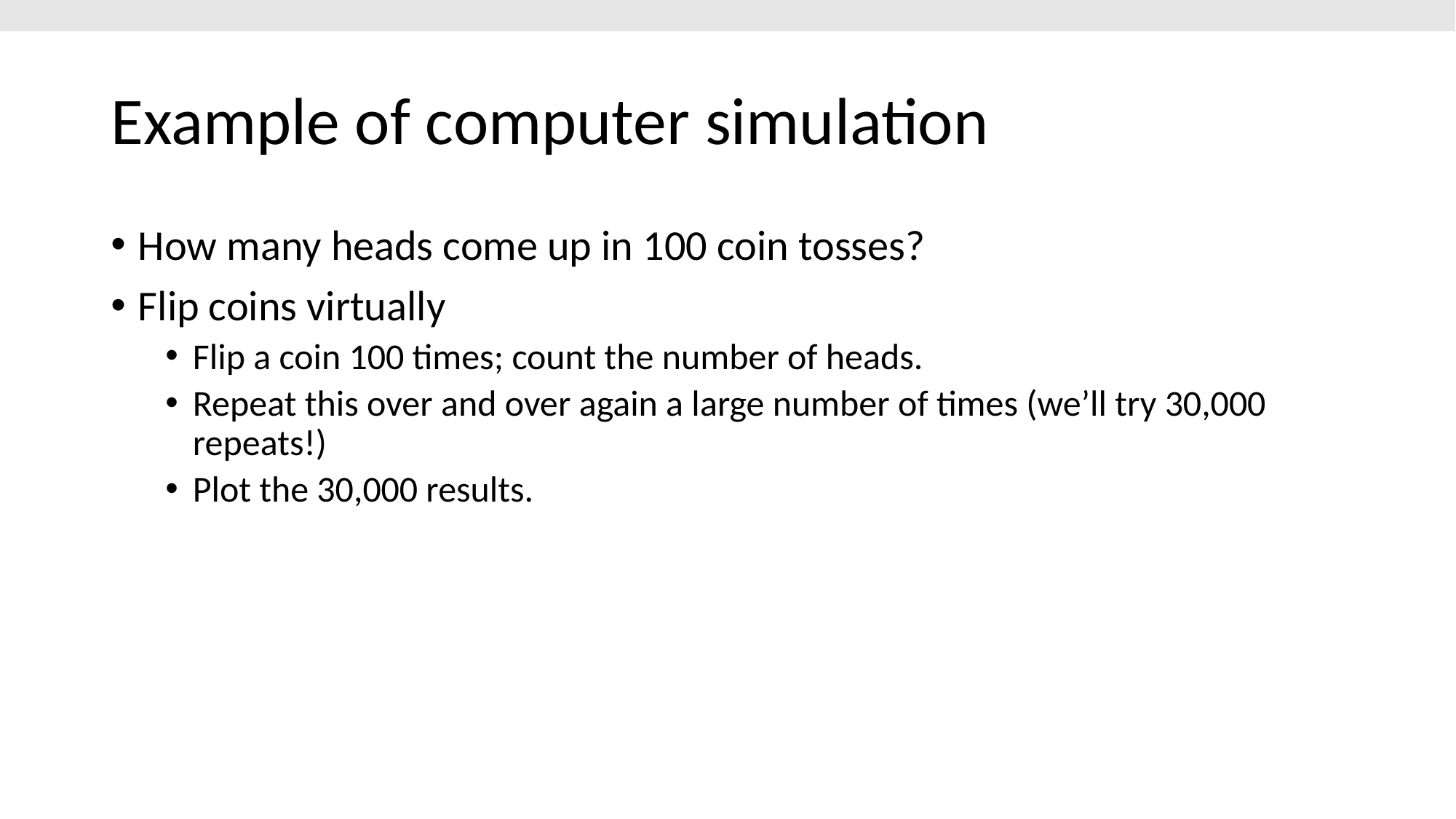

# Example of computer simulation
How many heads come up in 100 coin tosses?
Flip coins virtually
Flip a coin 100 times; count the number of heads.
Repeat this over and over again a large number of times (we’ll try 30,000 repeats!)
Plot the 30,000 results.